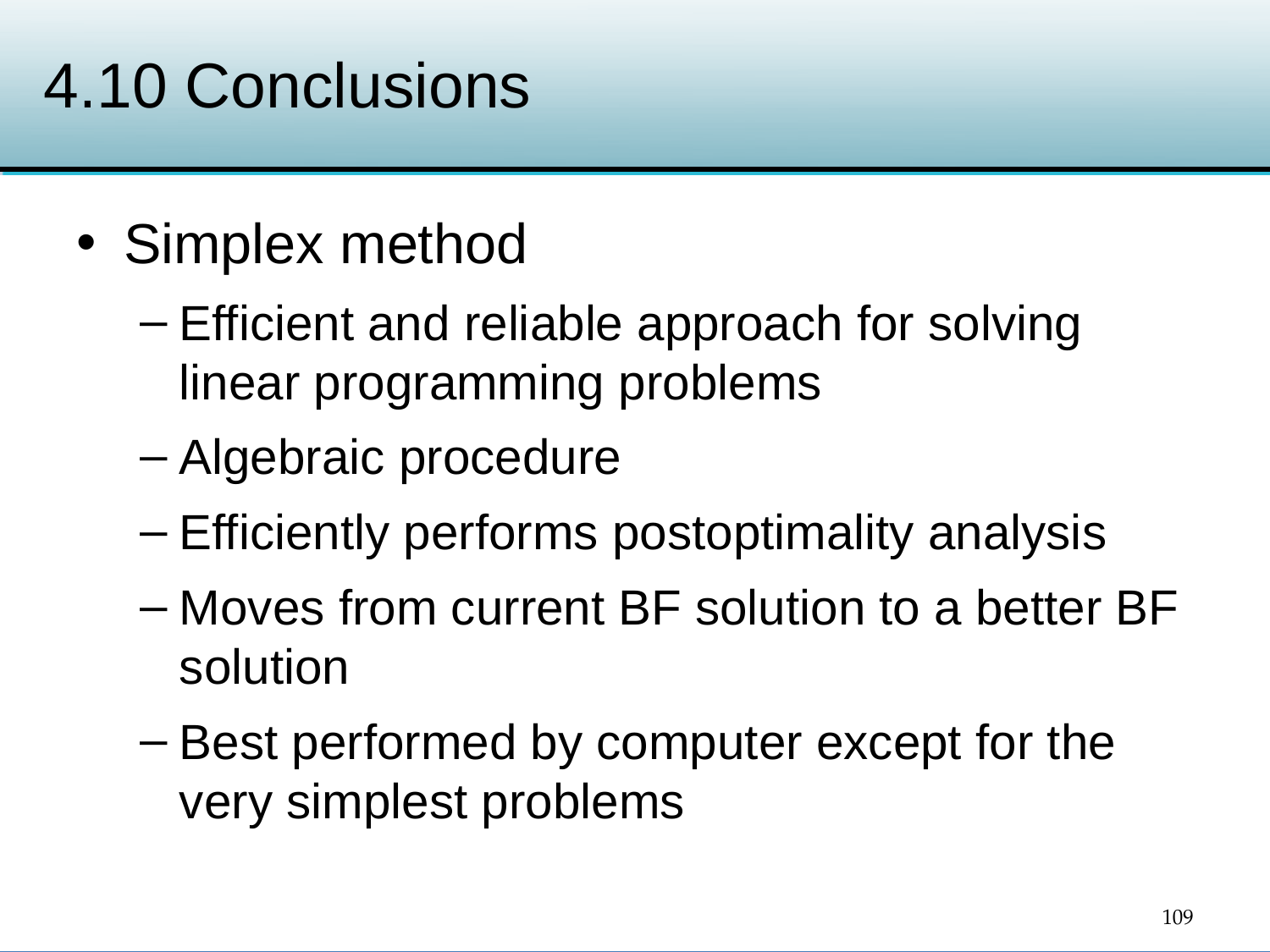

# 4.10 Conclusions
Simplex method
Efficient and reliable approach for solving linear programming problems
Algebraic procedure
Efficiently performs postoptimality analysis
Moves from current BF solution to a better BF solution
Best performed by computer except for the very simplest problems
109